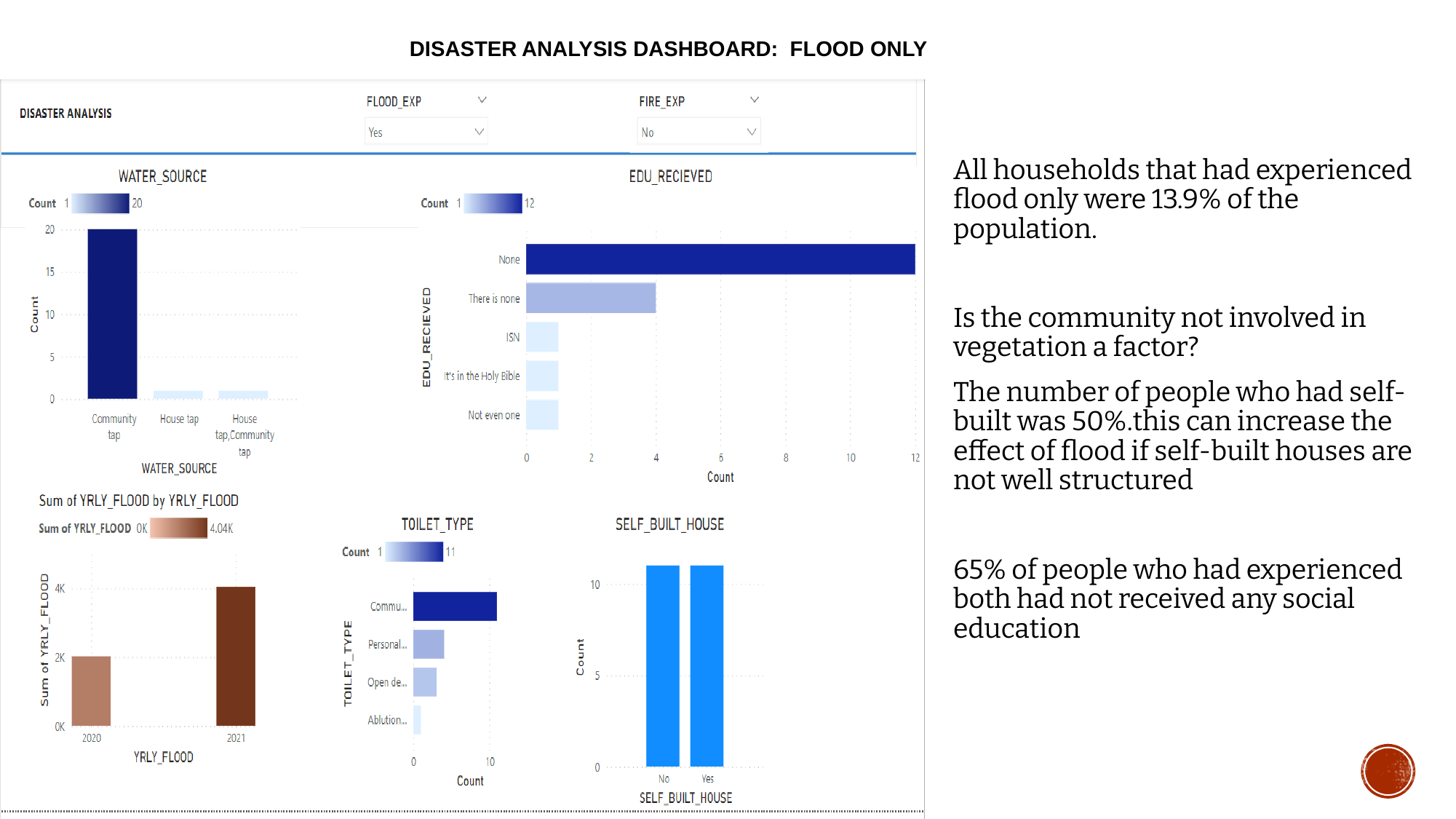

# DISASTER ANALYSIS DASHBOARD:  FLOOD ONLY

All households that had experienced flood only were 13.9% of the population.

Is the community not involved in vegetation a factor?
The number of people who had self-built was 50%.this can increase the effect of flood if self-built houses are not well structured

65% of people who had experienced both had not received any social education